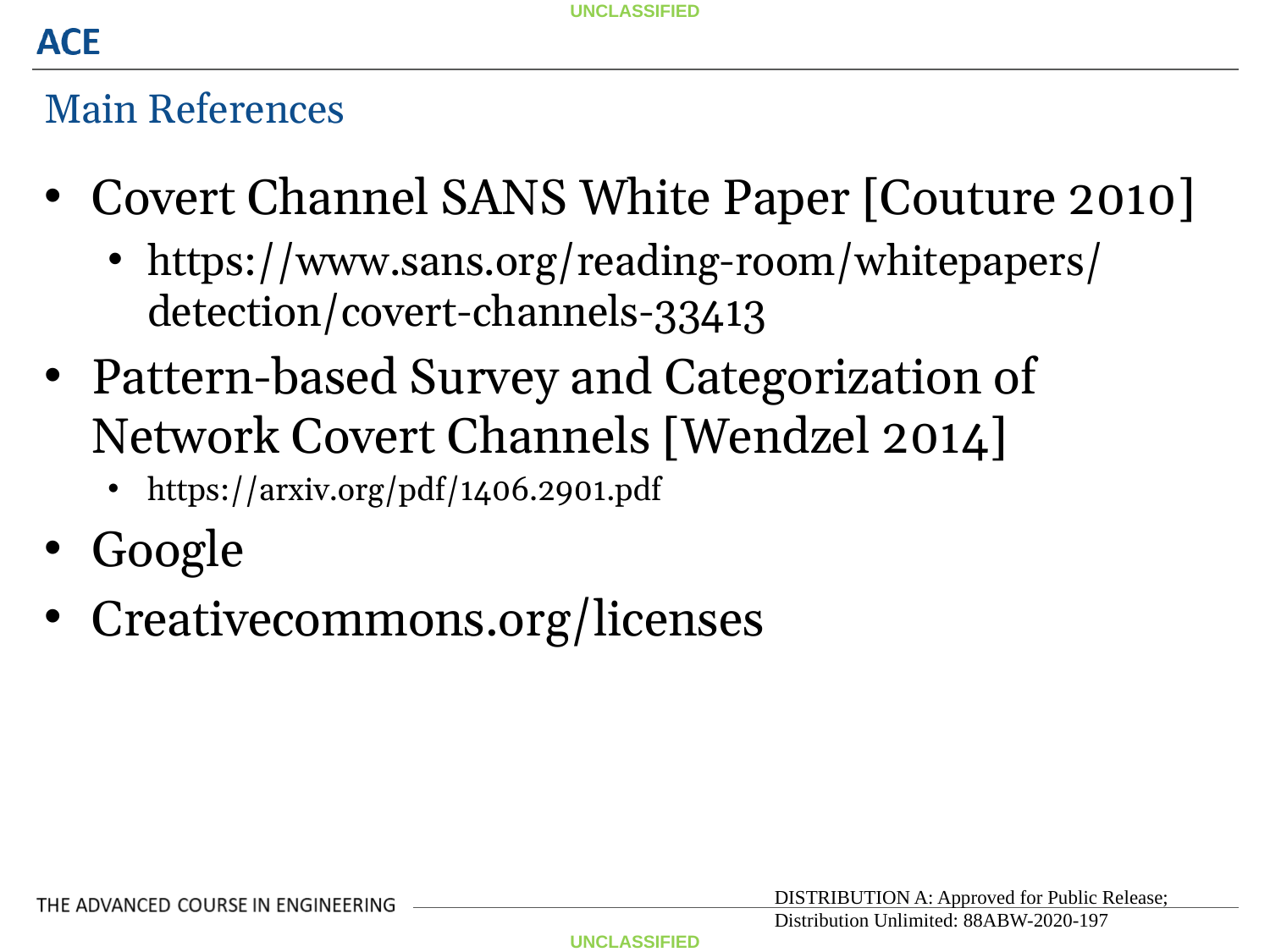

Main References
Covert Channel SANS White Paper [Couture 2010]
https://www.sans.org/reading-room/whitepapers/detection/covert-channels-33413
Pattern-based Survey and Categorization of Network Covert Channels [Wendzel 2014]
https://arxiv.org/pdf/1406.2901.pdf
Google
Creativecommons.org/licenses